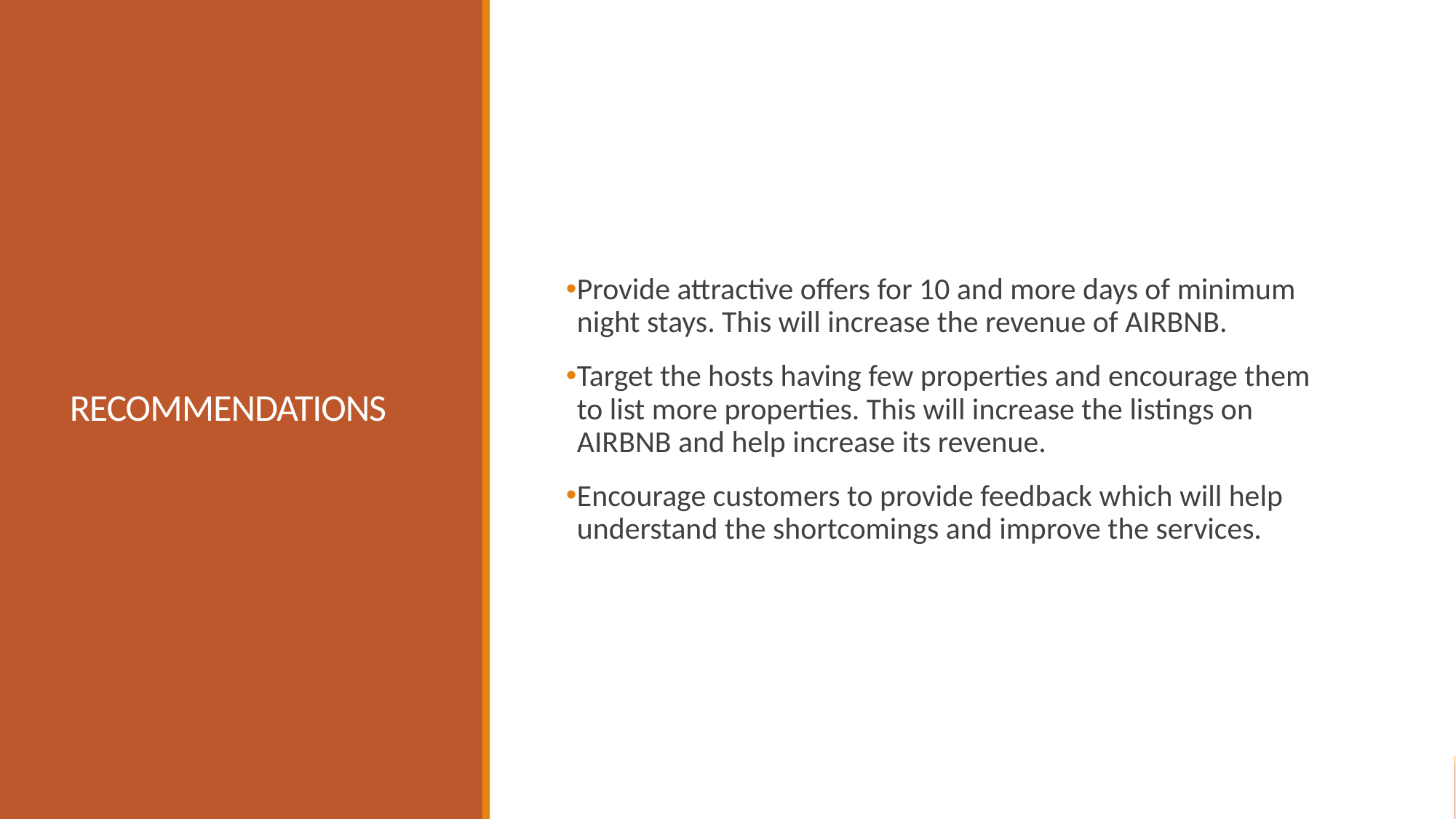

# RECOMMENDATIONS
Provide attractive offers for 10 and more days of minimum night stays. This will increase the revenue of AIRBNB.
Target the hosts having few properties and encourage them to list more properties. This will increase the listings on AIRBNB and help increase its revenue.
Encourage customers to provide feedback which will help understand the shortcomings and improve the services.